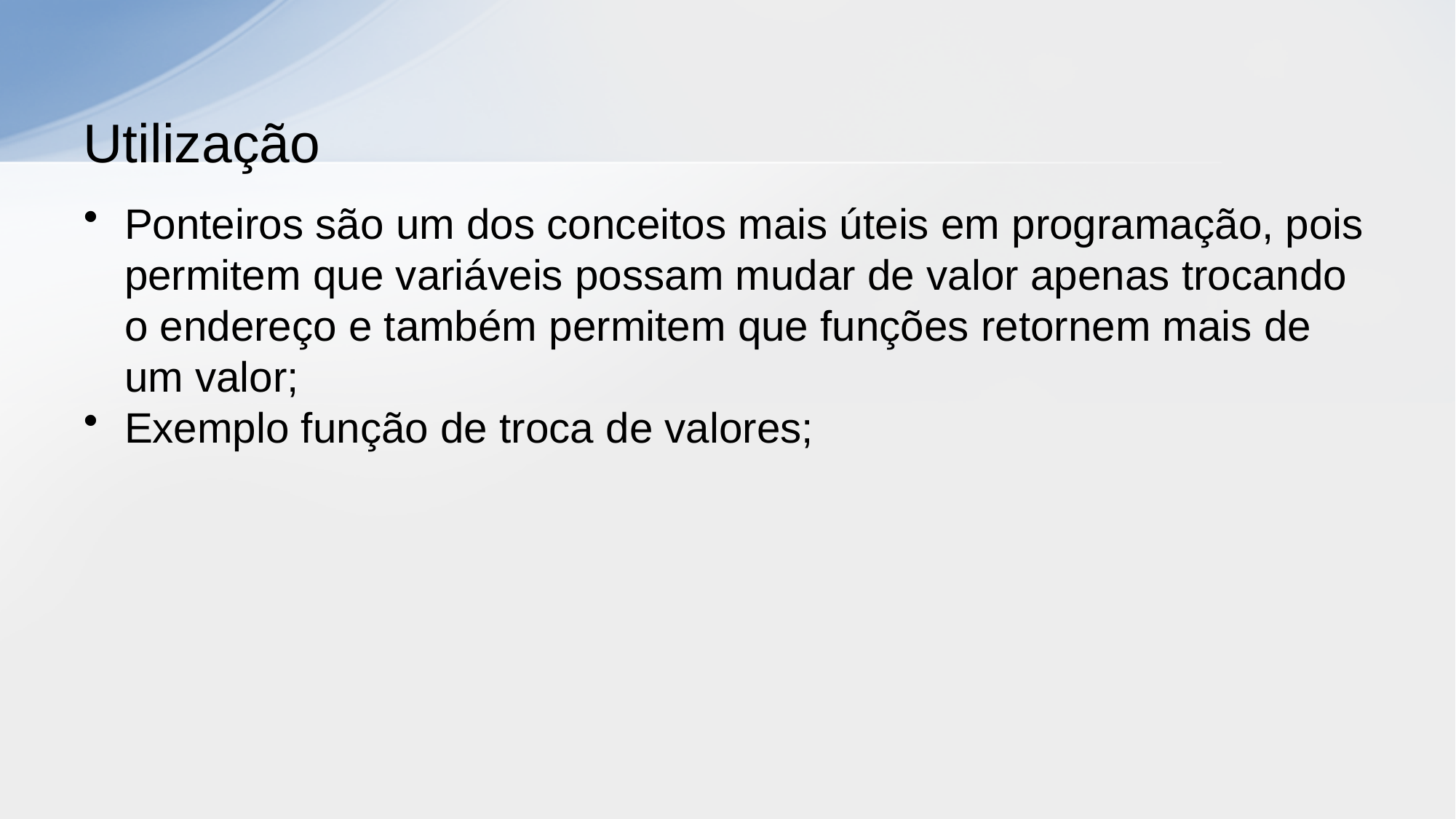

# Utilização
Ponteiros são um dos conceitos mais úteis em programação, pois permitem que variáveis possam mudar de valor apenas trocando o endereço e também permitem que funções retornem mais de um valor;
Exemplo função de troca de valores;